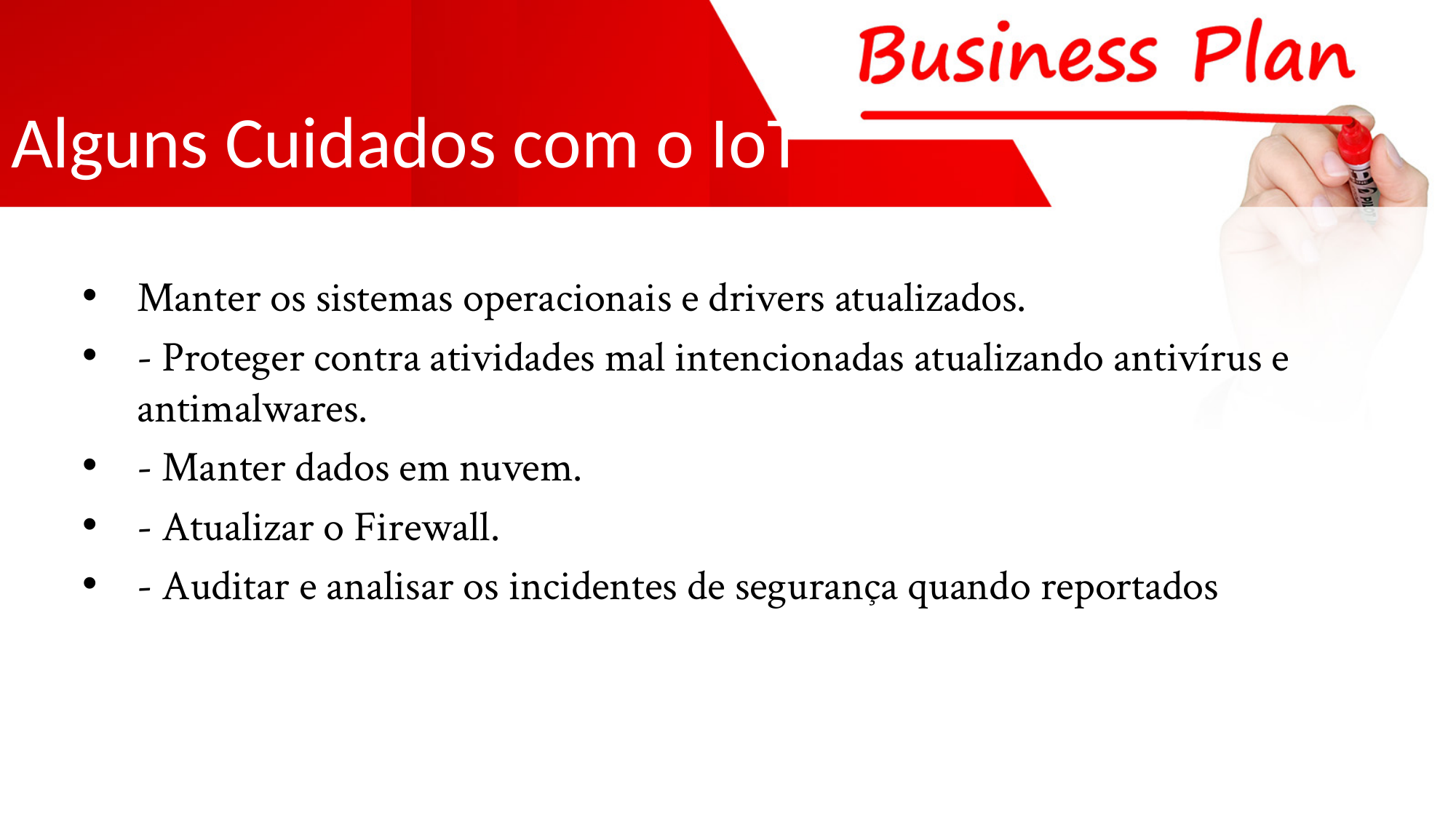

# Alguns Cuidados com o IoT
Manter os sistemas operacionais e drivers atualizados.
- Proteger contra atividades mal intencionadas atualizando antivírus e antimalwares.
- Manter dados em nuvem.
- Atualizar o Firewall.
- Auditar e analisar os incidentes de segurança quando reportados